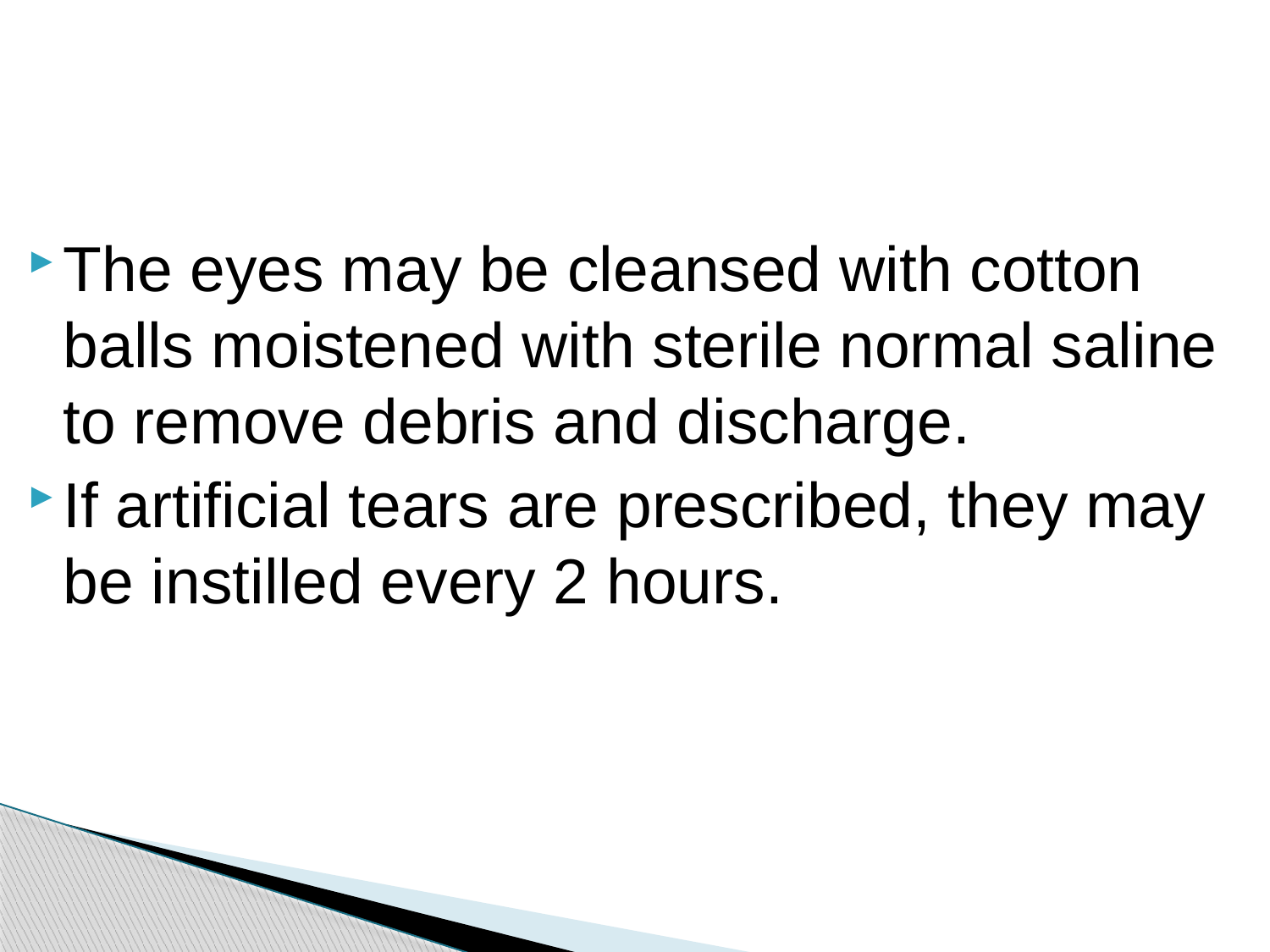

#
The eyes may be cleansed with cotton balls moistened with sterile normal saline to remove debris and discharge.
If artificial tears are prescribed, they may be instilled every 2 hours.